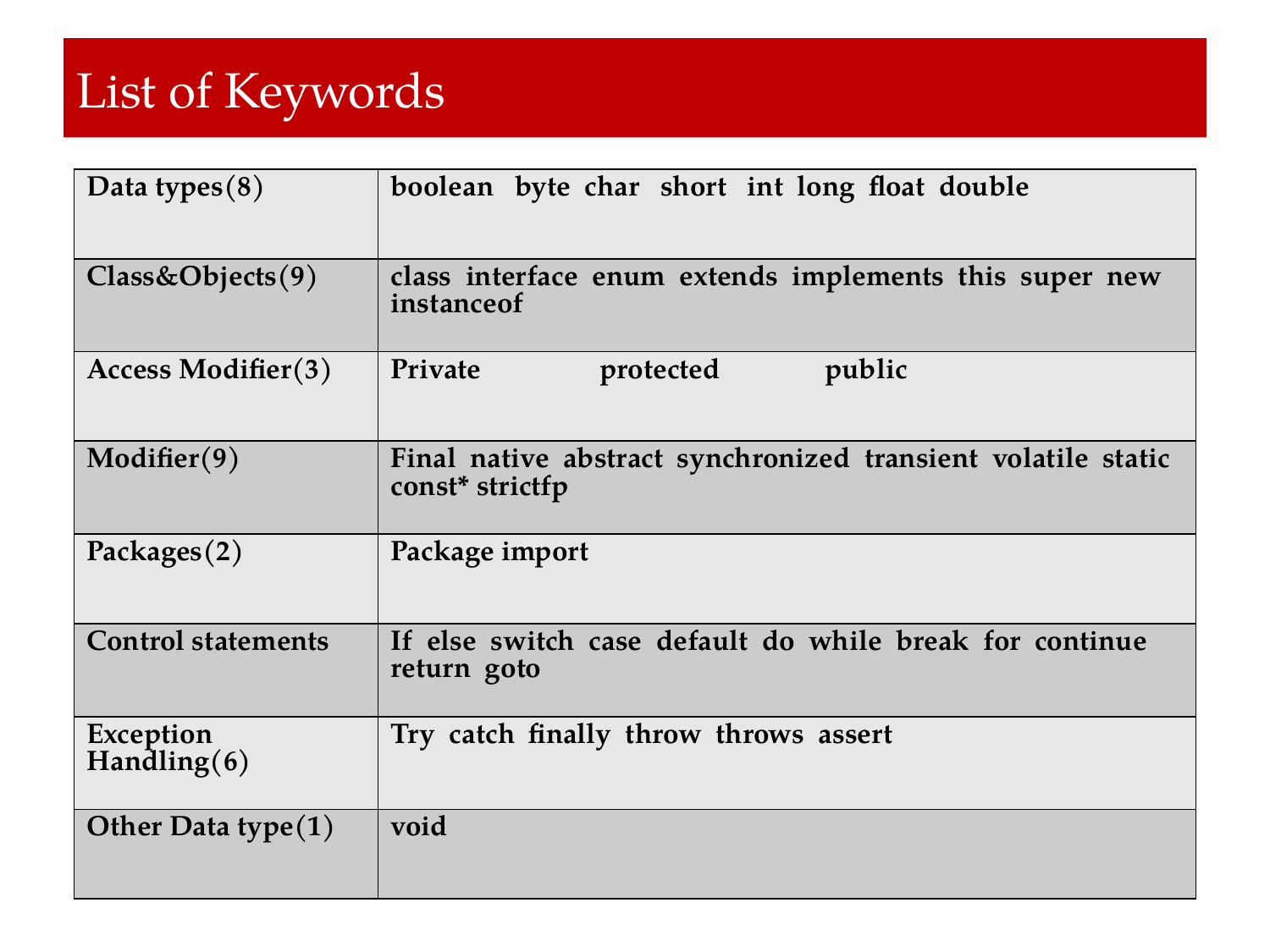

# List of Keywords
| Data types(8) | boolean byte char short int long float double |
| --- | --- |
| Class&Objects(9) | class interface enum extends implements this super new instanceof |
| Access Modifier(3) | Private protected public |
| Modifier(9) | Final native abstract synchronized transient volatile static const\* strictfp |
| Packages(2) | Package import |
| Control statements | If else switch case default do while break for continue return goto |
| Exception Handling(6) | Try catch finally throw throws assert |
| Other Data type(1) | void |